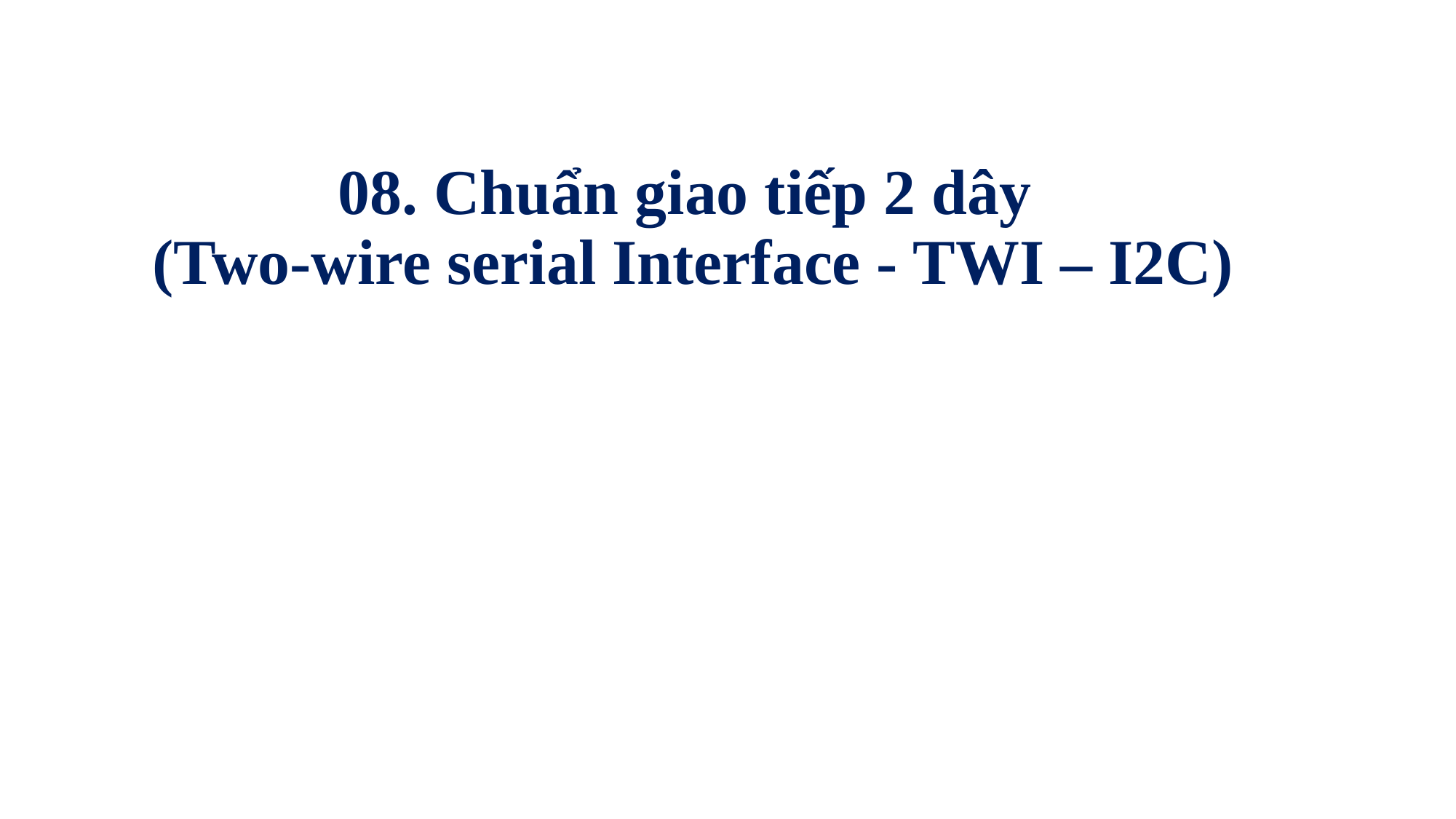

# 08. Chuẩn giao tiếp 2 dây (Two-wire serial Interface - TWI – I2C)